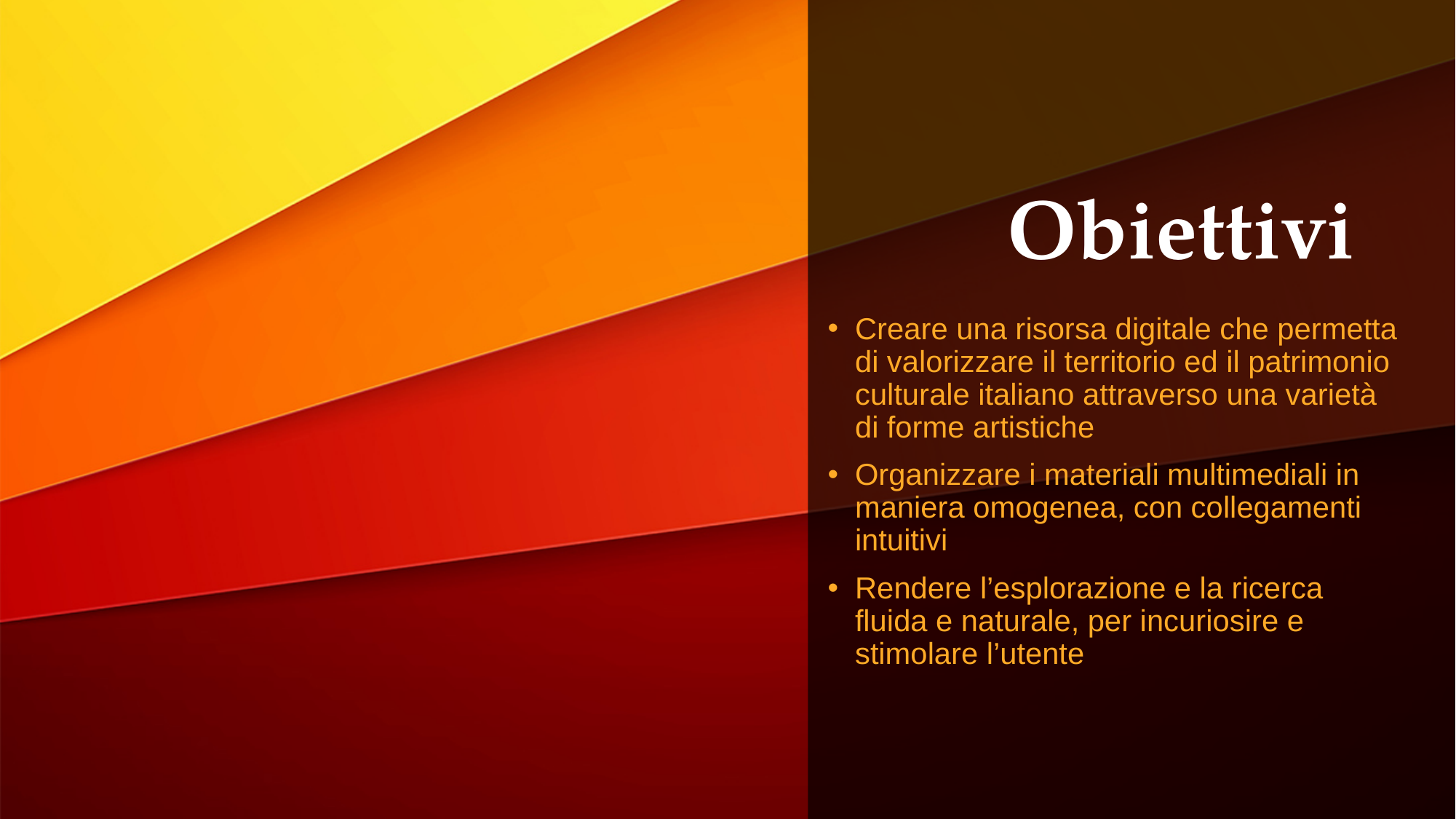

# Obiettivi
Creare una risorsa digitale che permetta di valorizzare il territorio ed il patrimonio culturale italiano attraverso una varietà di forme artistiche
Organizzare i materiali multimediali in maniera omogenea, con collegamenti intuitivi
Rendere l’esplorazione e la ricerca fluida e naturale, per incuriosire e stimolare l’utente